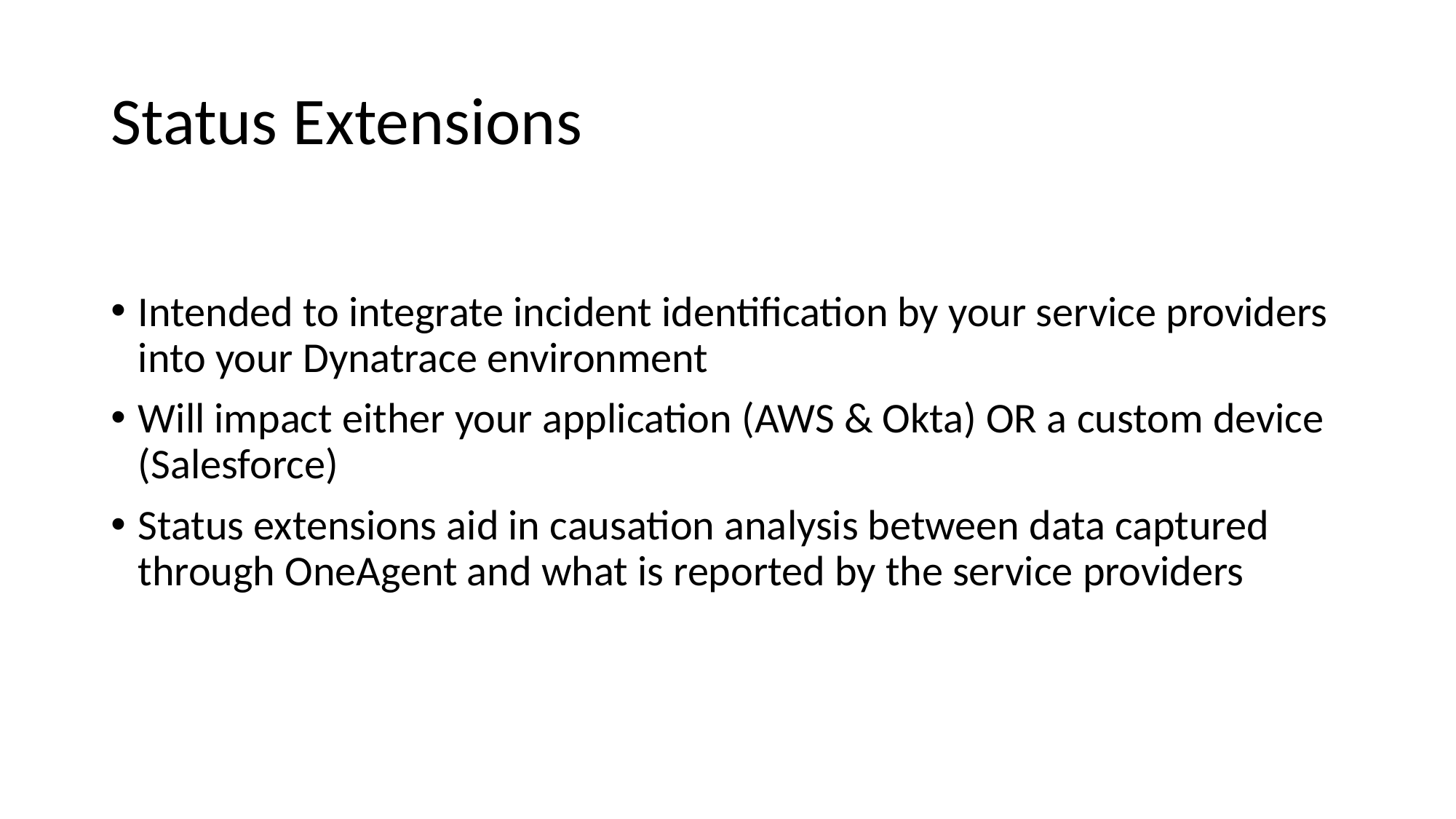

# Status Extensions

Intended to integrate incident identification by your service providers into your Dynatrace environment
Will impact either your application (AWS & Okta) OR a custom device (Salesforce)
Status extensions aid in causation analysis between data captured through OneAgent and what is reported by the service providers